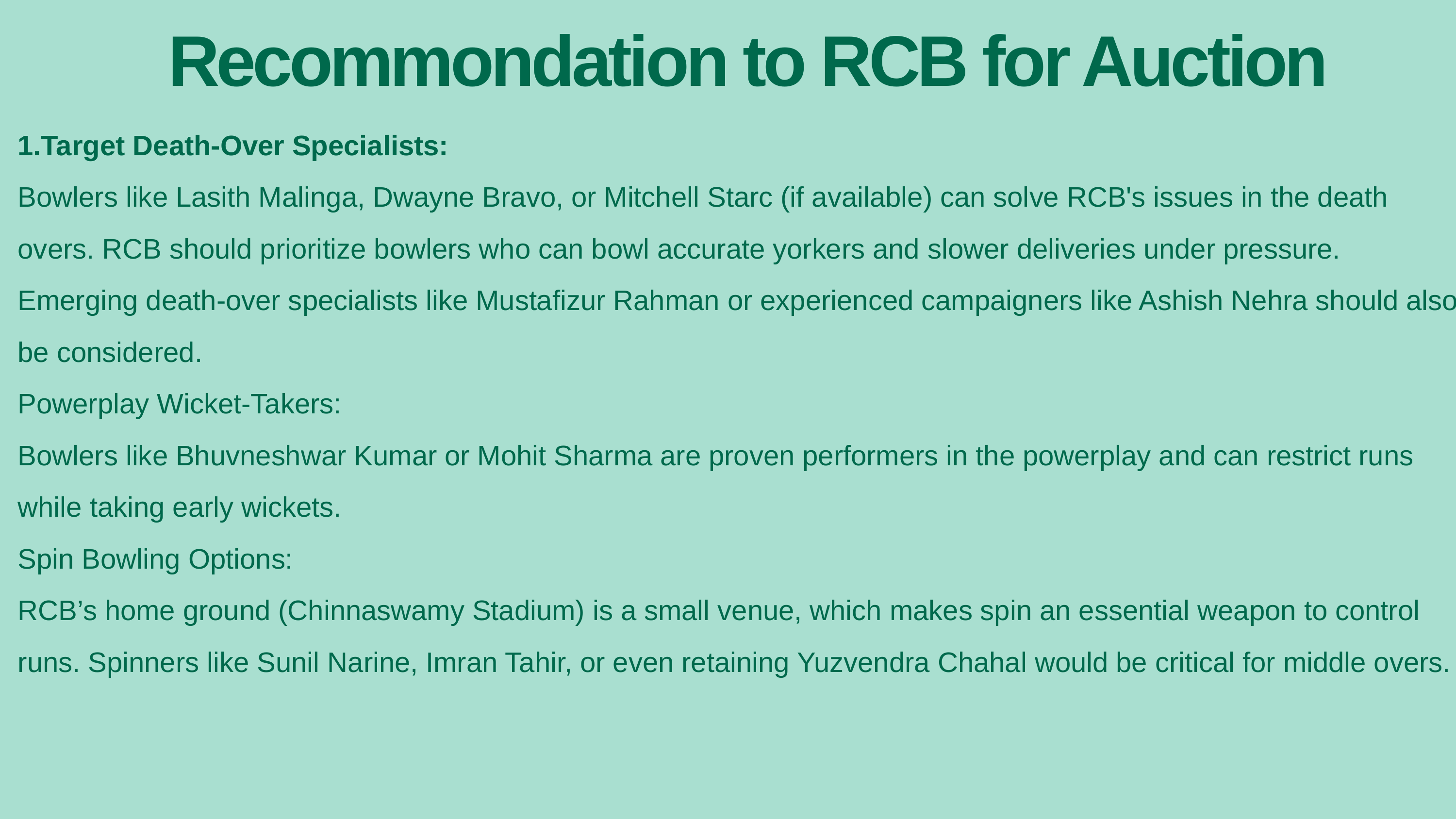

Recommondation to RCB for Auction
1.Target Death-Over Specialists:
Bowlers like Lasith Malinga, Dwayne Bravo, or Mitchell Starc (if available) can solve RCB's issues in the death overs. RCB should prioritize bowlers who can bowl accurate yorkers and slower deliveries under pressure.
Emerging death-over specialists like Mustafizur Rahman or experienced campaigners like Ashish Nehra should also be considered.
Powerplay Wicket-Takers:
Bowlers like Bhuvneshwar Kumar or Mohit Sharma are proven performers in the powerplay and can restrict runs while taking early wickets.
Spin Bowling Options:
RCB’s home ground (Chinnaswamy Stadium) is a small venue, which makes spin an essential weapon to control runs. Spinners like Sunil Narine, Imran Tahir, or even retaining Yuzvendra Chahal would be critical for middle overs.